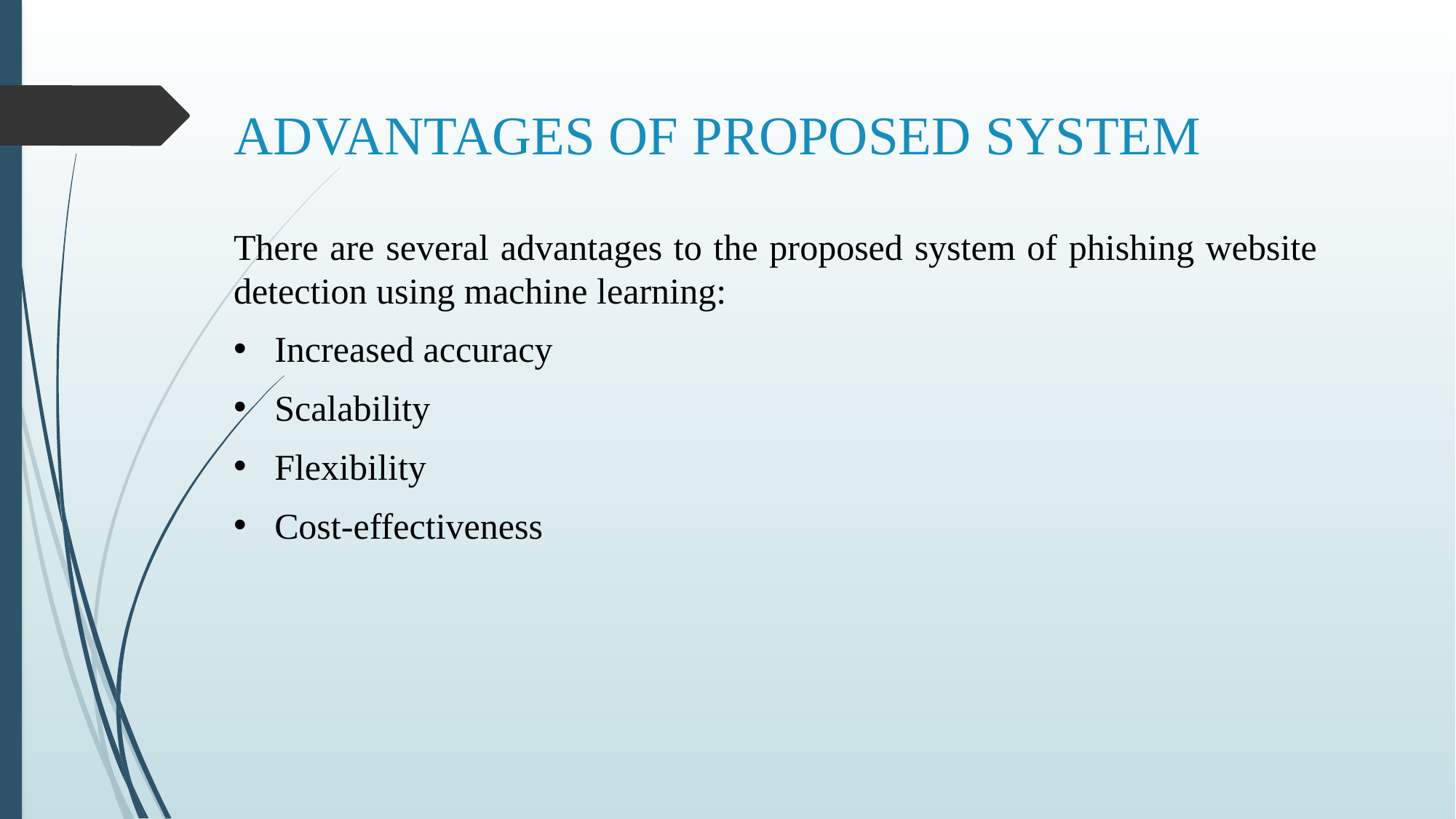

# ADVANTAGES OF PROPOSED SYSTEM
There are several advantages to the proposed system of phishing website detection using machine learning:
Increased accuracy
Scalability
Flexibility
Cost-effectiveness